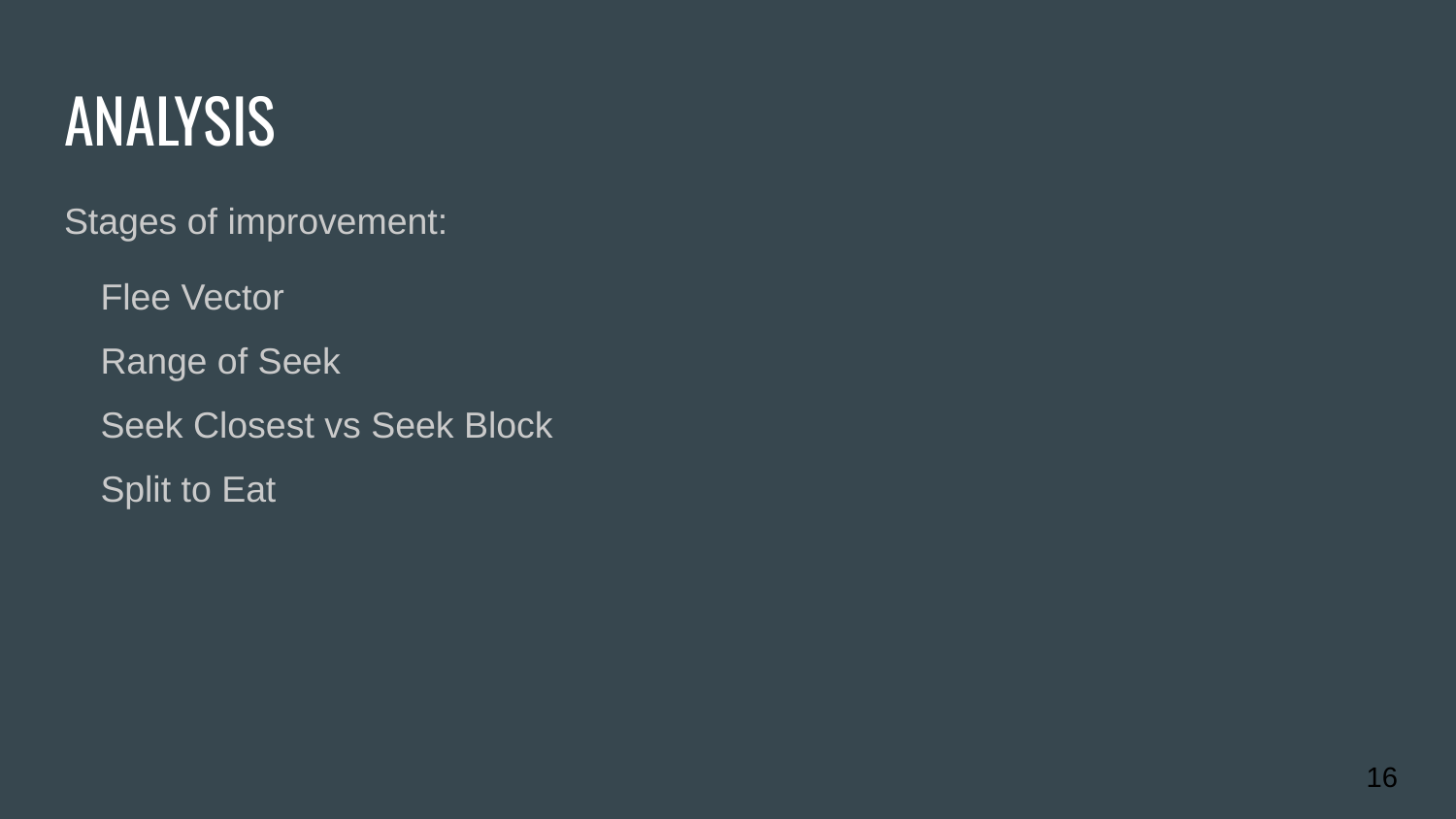

# ANALYSIS
Stages of improvement:
Flee Vector
Range of Seek
Seek Closest vs Seek Block
Split to Eat
16